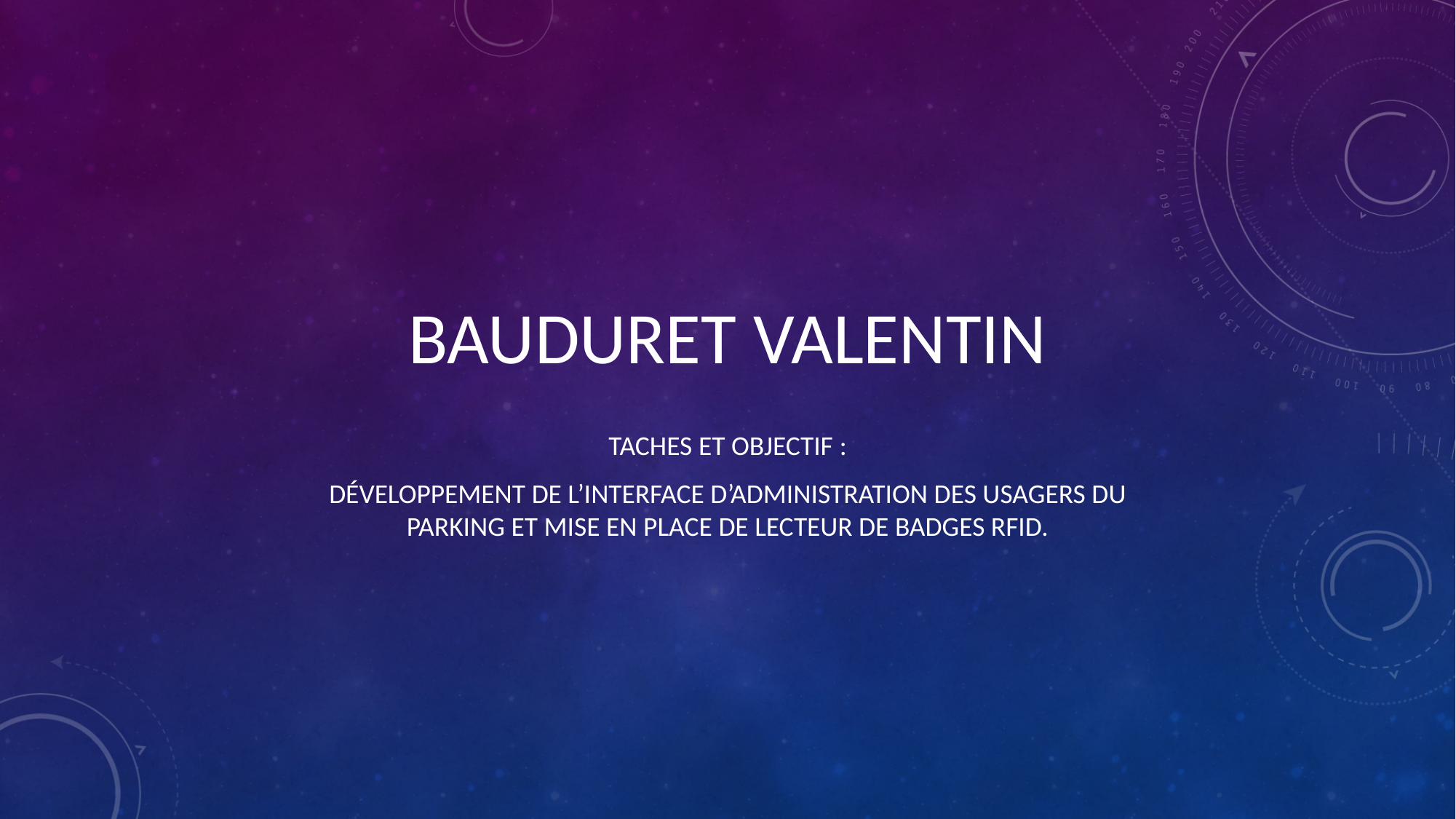

# Bauduret Valentin
Taches et objectif :
Développement de l’interface d’administration des usagers du parking et mise en place de lecteur de badges rfid.